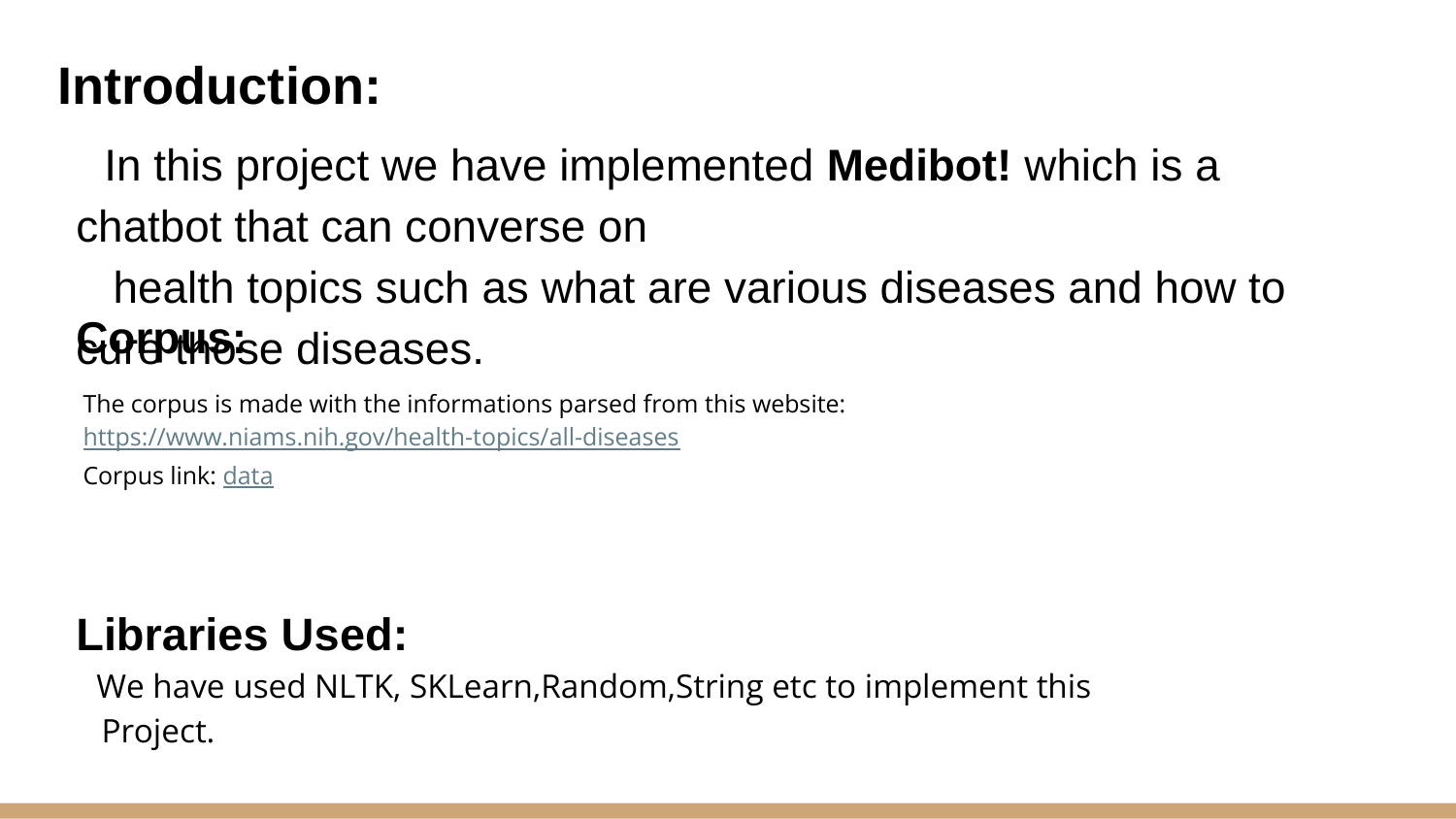

Introduction:

   In this project we have implemented Medibot! which is a chatbot that can converse on
   health topics such as what are various diseases and how to cure those diseases.

# Corpus:

   The corpus is made with the informations parsed from this website:
   https://www.niams.nih.gov/health-topics/all-diseases
   Corpus link: data

Libraries Used:
   We have used NLTK, SKLearn,Random,String etc to implement this
   Project.